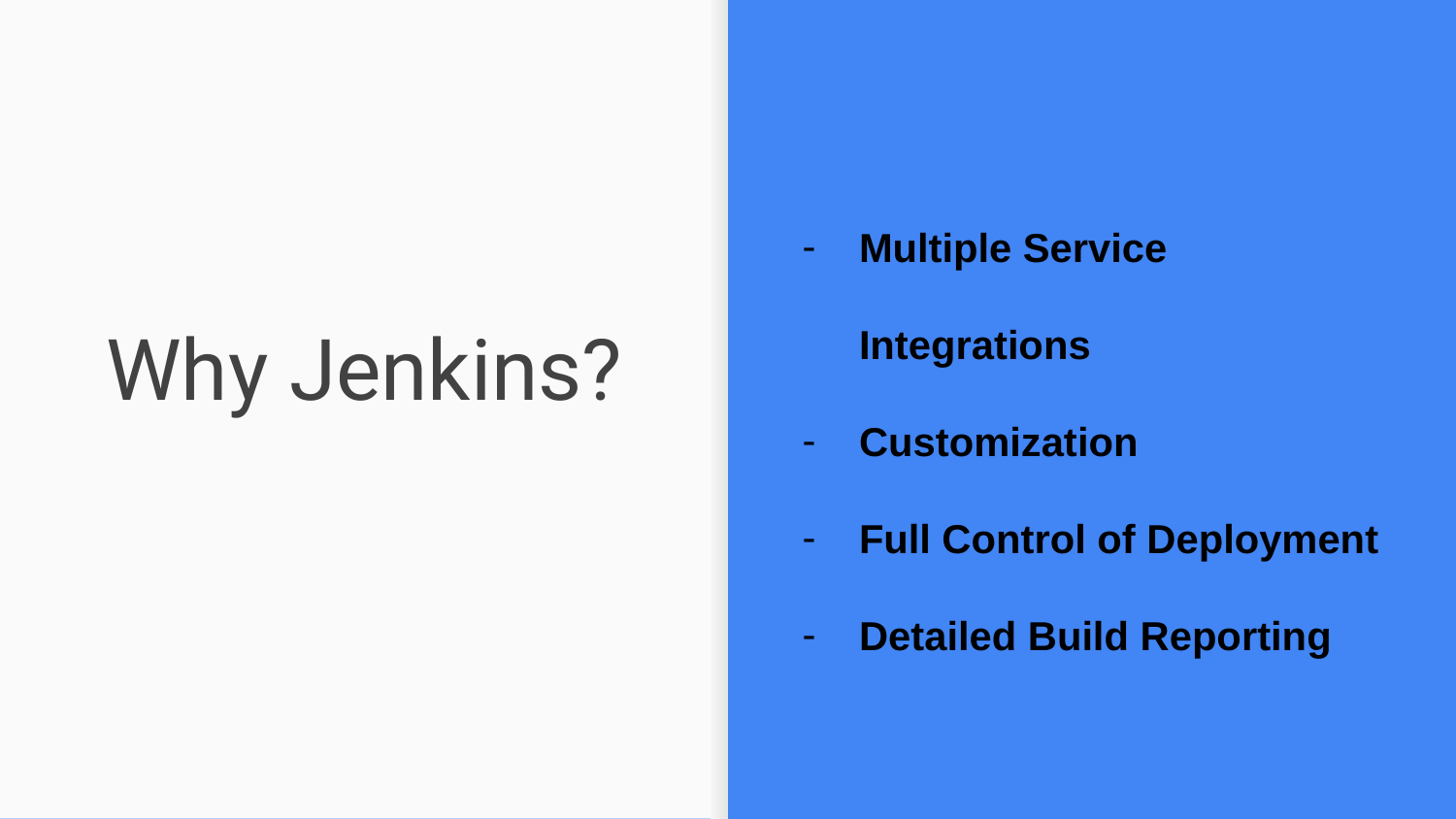

Multiple Service Integrations
Customization
Full Control of Deployment
Detailed Build Reporting
# Why Jenkins?